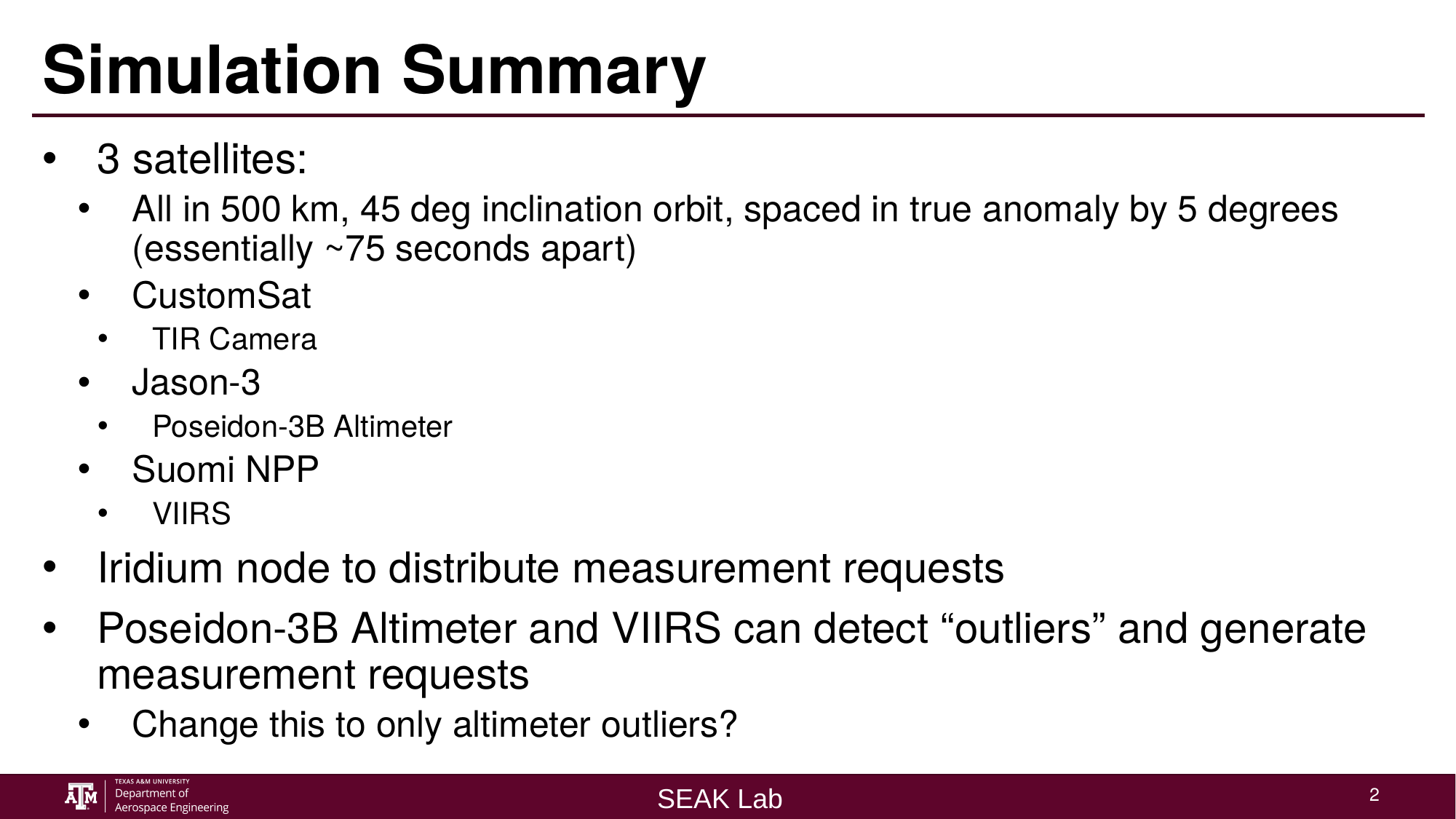

# Simulation Summary
3 satellites:
All in 500 km, 45 deg inclination orbit, spaced in true anomaly by 5 degrees (essentially ~75 seconds apart)
CustomSat
TIR Camera
Jason-3
Poseidon-3B Altimeter
Suomi NPP
VIIRS
Iridium node to distribute measurement requests
Poseidon-3B Altimeter and VIIRS can detect “outliers” and generate measurement requests
Change this to only altimeter outliers?